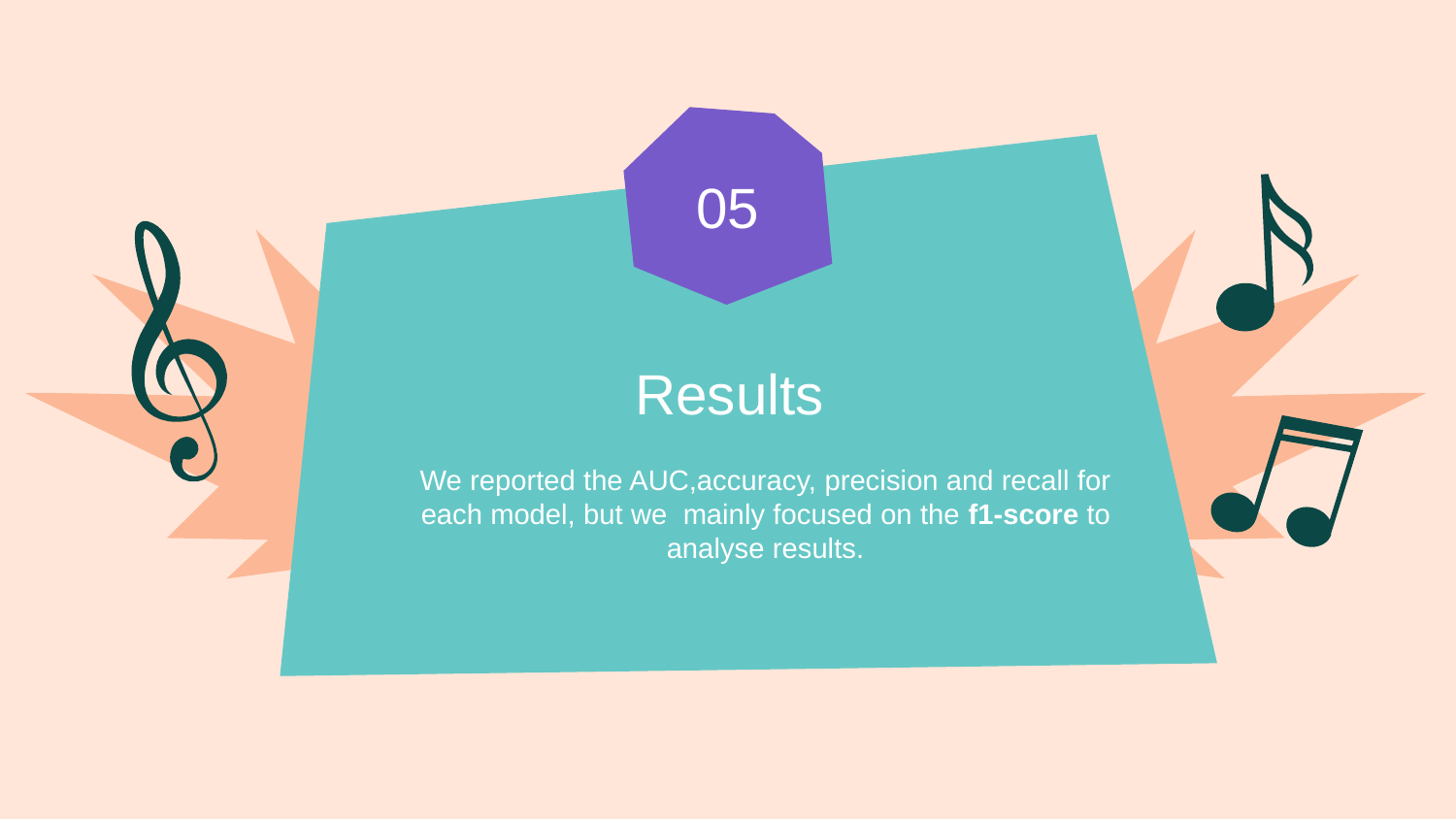

05

# Results

We reported the AUC,accuracy, precision and recall for each model, but we  mainly focused on the f1-score to analyse results.